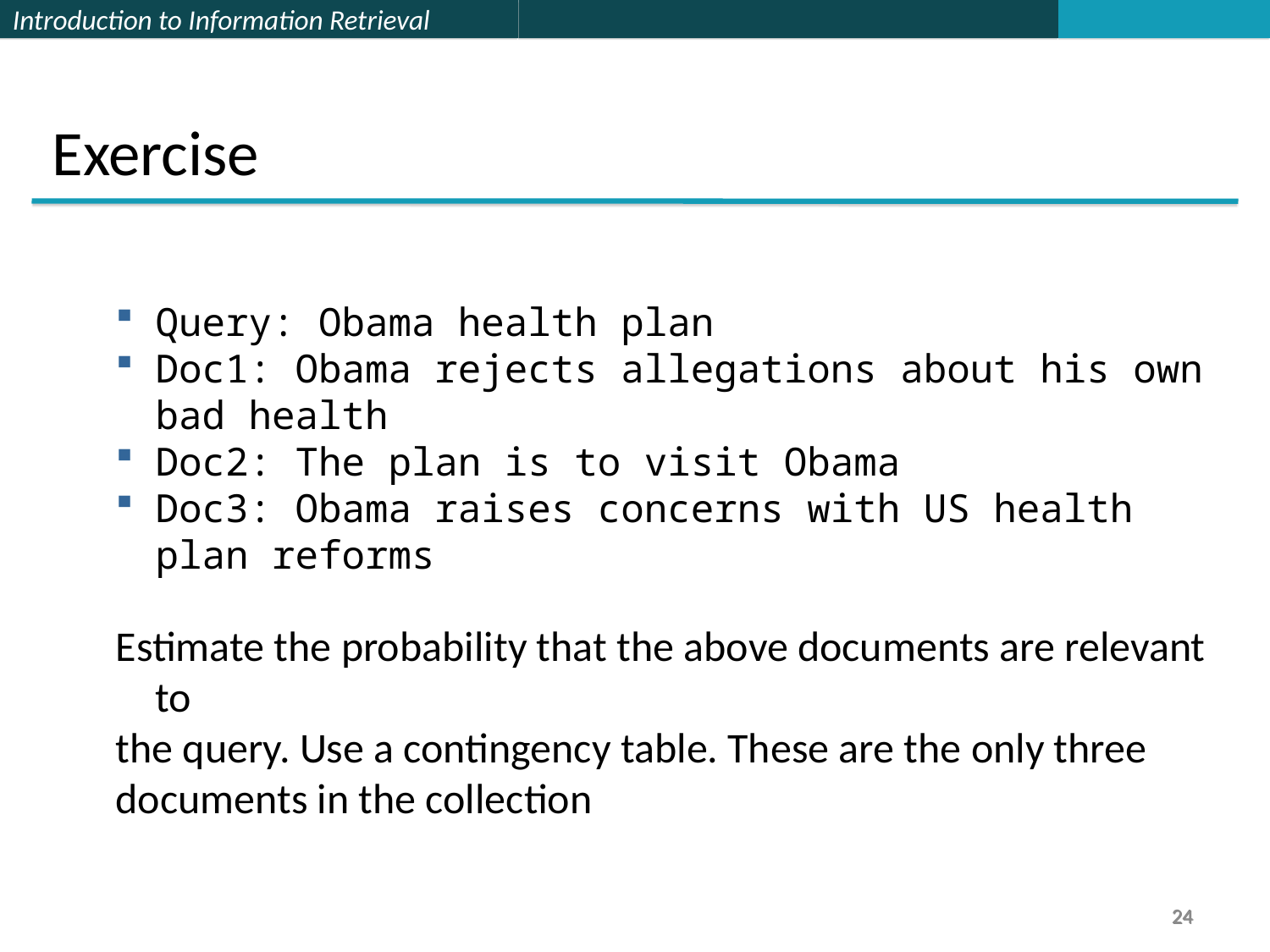

Exercise

Query: Obama health plan
Doc1: Obama rejects allegations about his own bad health
Doc2: The plan is to visit Obama
Doc3: Obama raises concerns with US health plan reforms

Estimate the probability that the above documents are relevant to
the query. Use a contingency table. These are the only three
documents in the collection
24
24